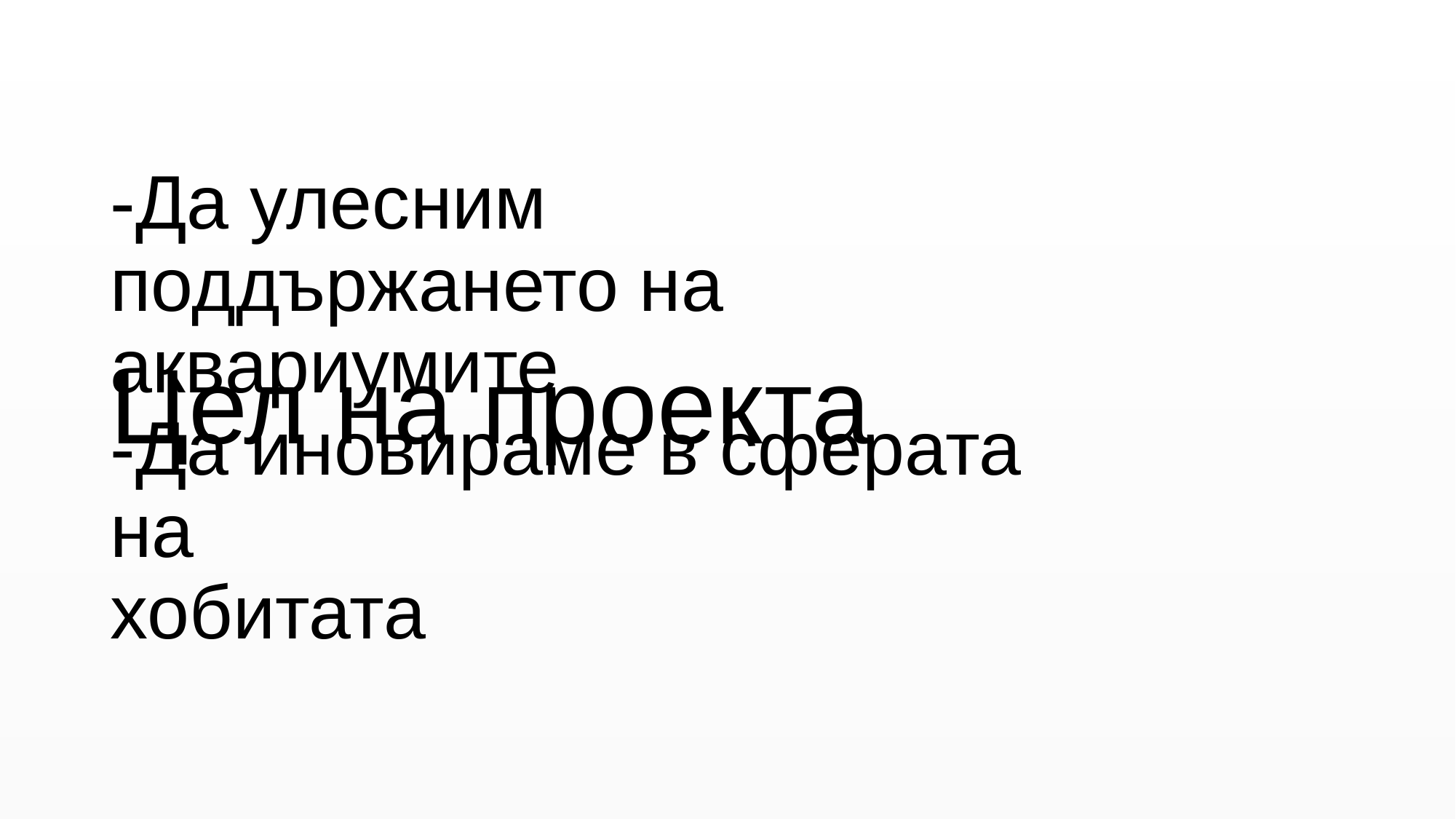

# -Да улесним поддържането на аквариумите -Да иновираме в сферата на хобитата
Цел на проекта